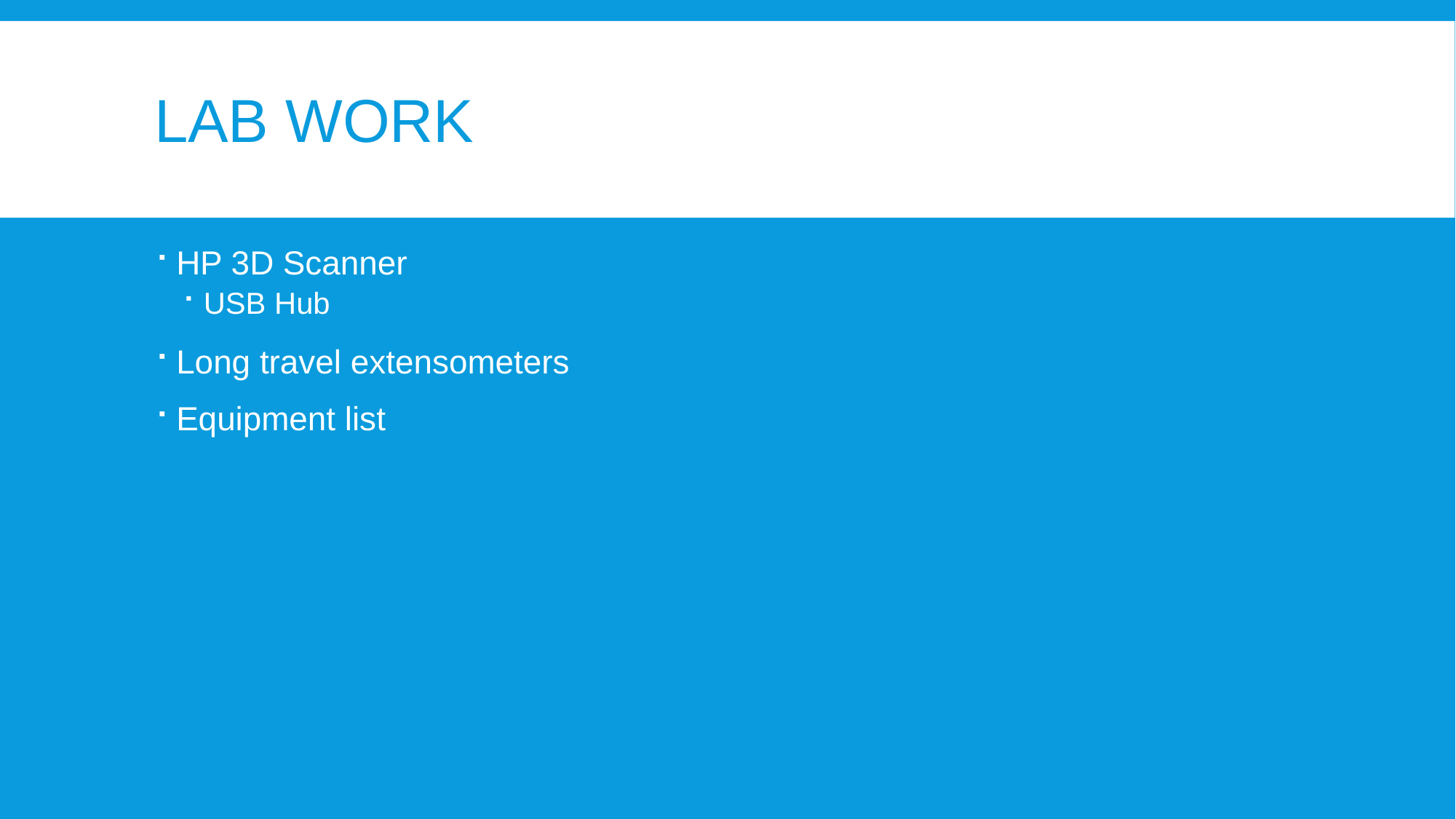

# Lab Work
HP 3D Scanner
USB Hub
Long travel extensometers
Equipment list